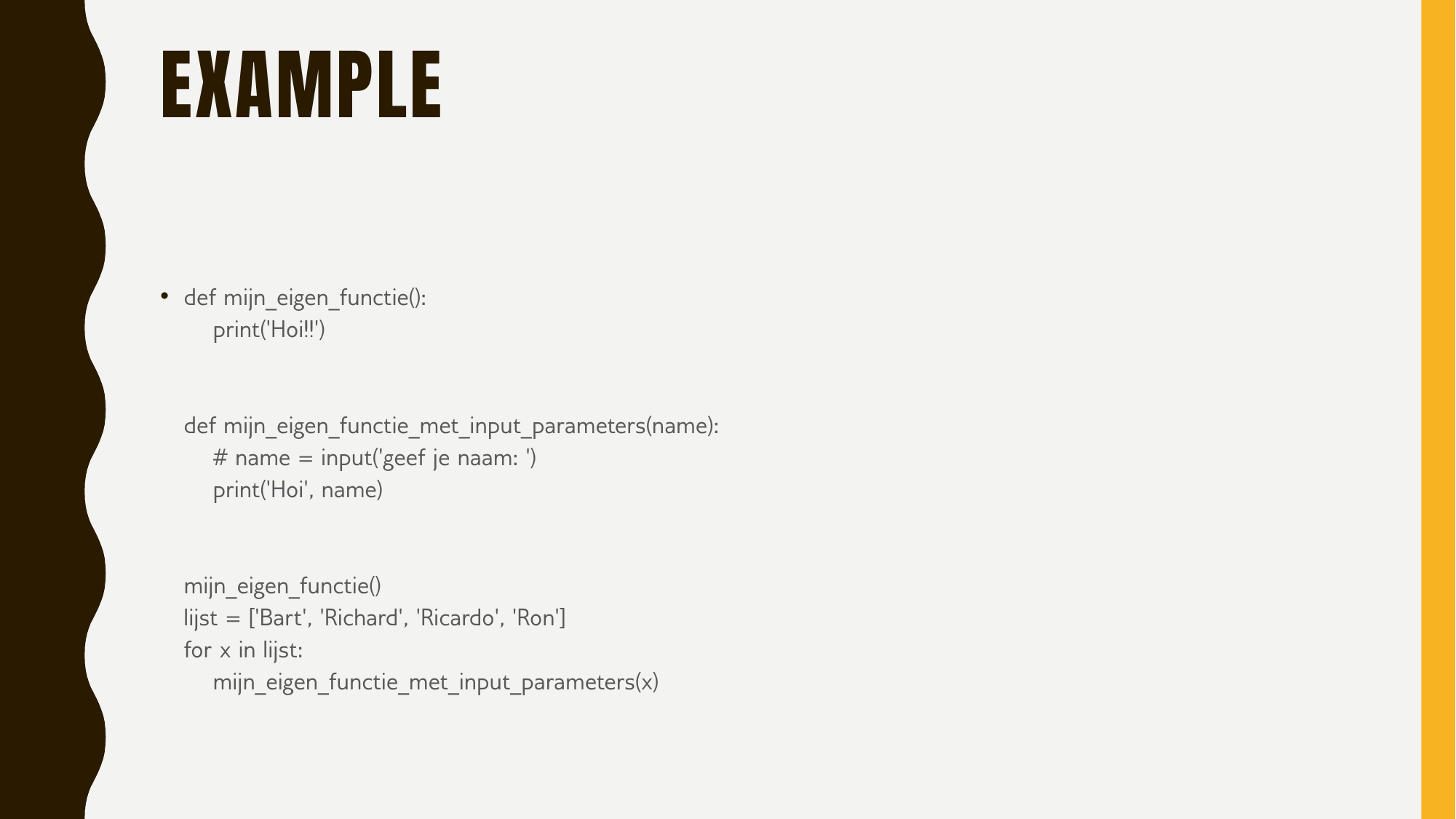

# example
def mijn_eigen_functie():
    print('Hoi!!')
def mijn_eigen_functie_met_input_parameters(name):
    # name = input('geef je naam: ')
    print('Hoi', name)
mijn_eigen_functie()
lijst = ['Bart', 'Richard', 'Ricardo', 'Ron']
for x in lijst:
    mijn_eigen_functie_met_input_parameters(x)